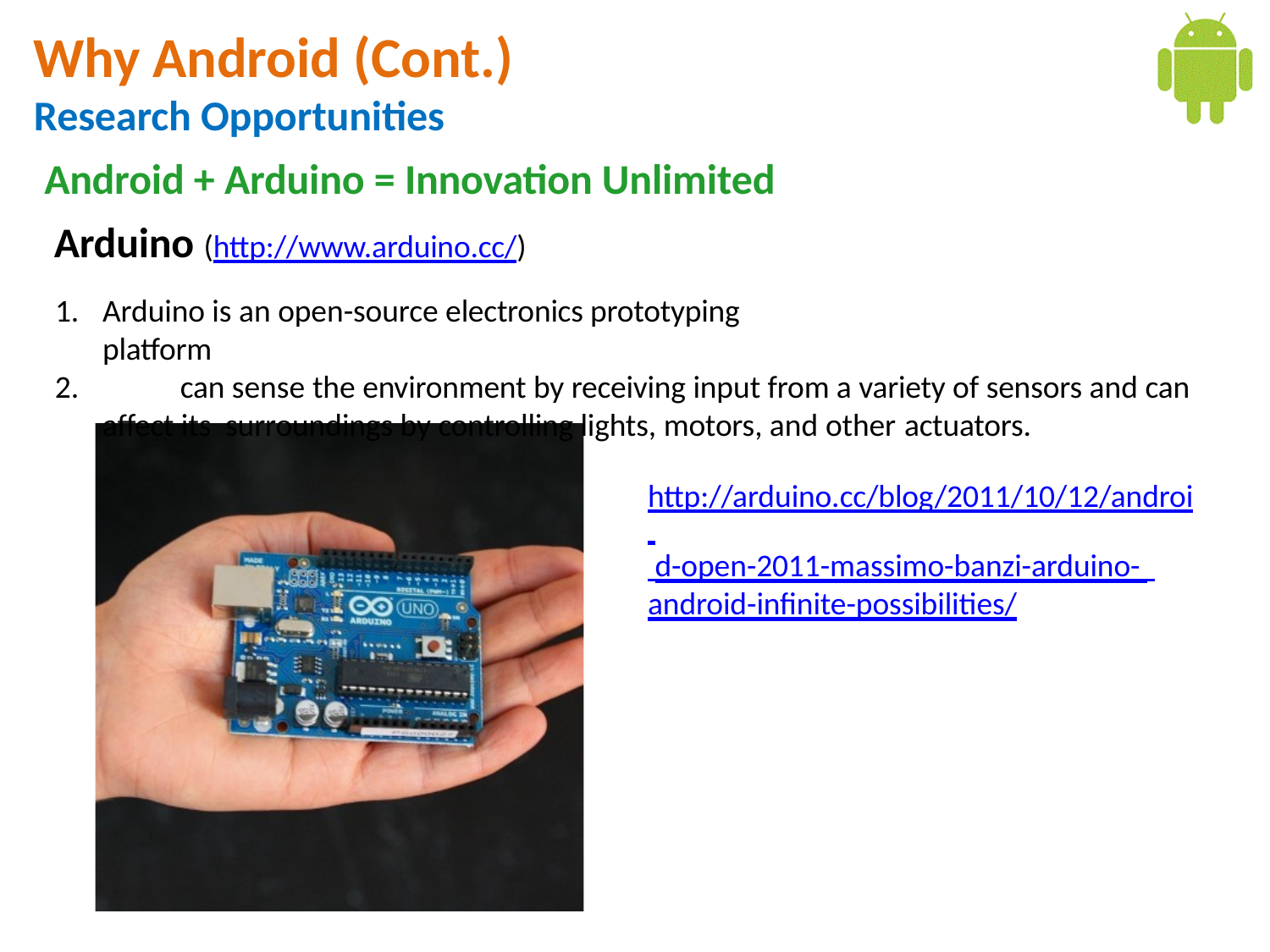

# Why Android (Cont.)
Research Opportunities
Android + Arduino = Innovation Unlimited  Arduino (http://www.arduino.cc/)
Arduino is an open-source electronics prototyping platform
	can sense the environment by receiving input from a variety of sensors and can affect its  surroundings by controlling lights, motors, and other actuators.

http://arduino.cc/blog/2011/10/12/androi  d-open-2011-massimo-banzi-arduino-  android-infinite-possibilities/